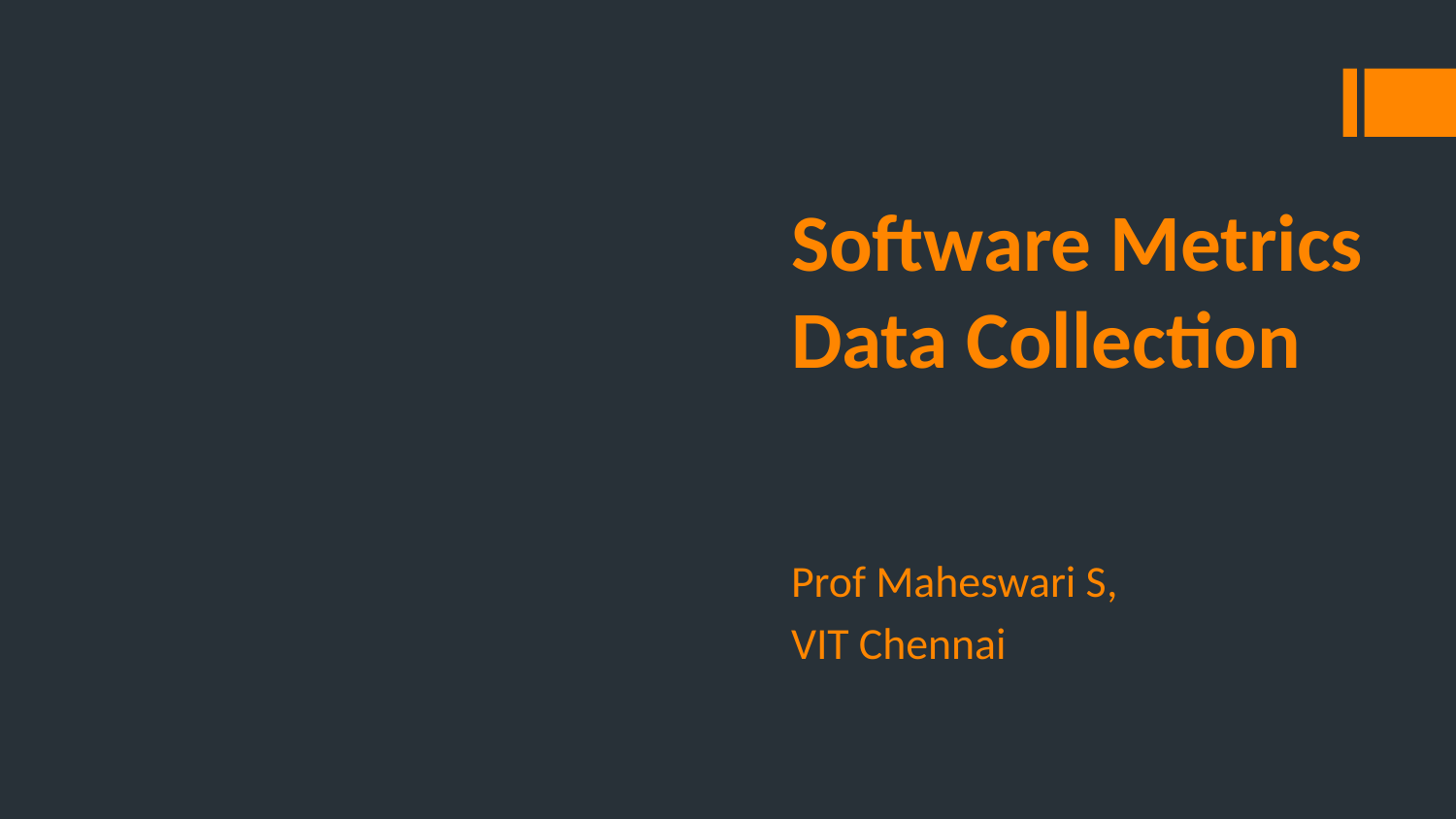

# Software Metrics Data Collection

Prof Maheswari S,
VIT Chennai